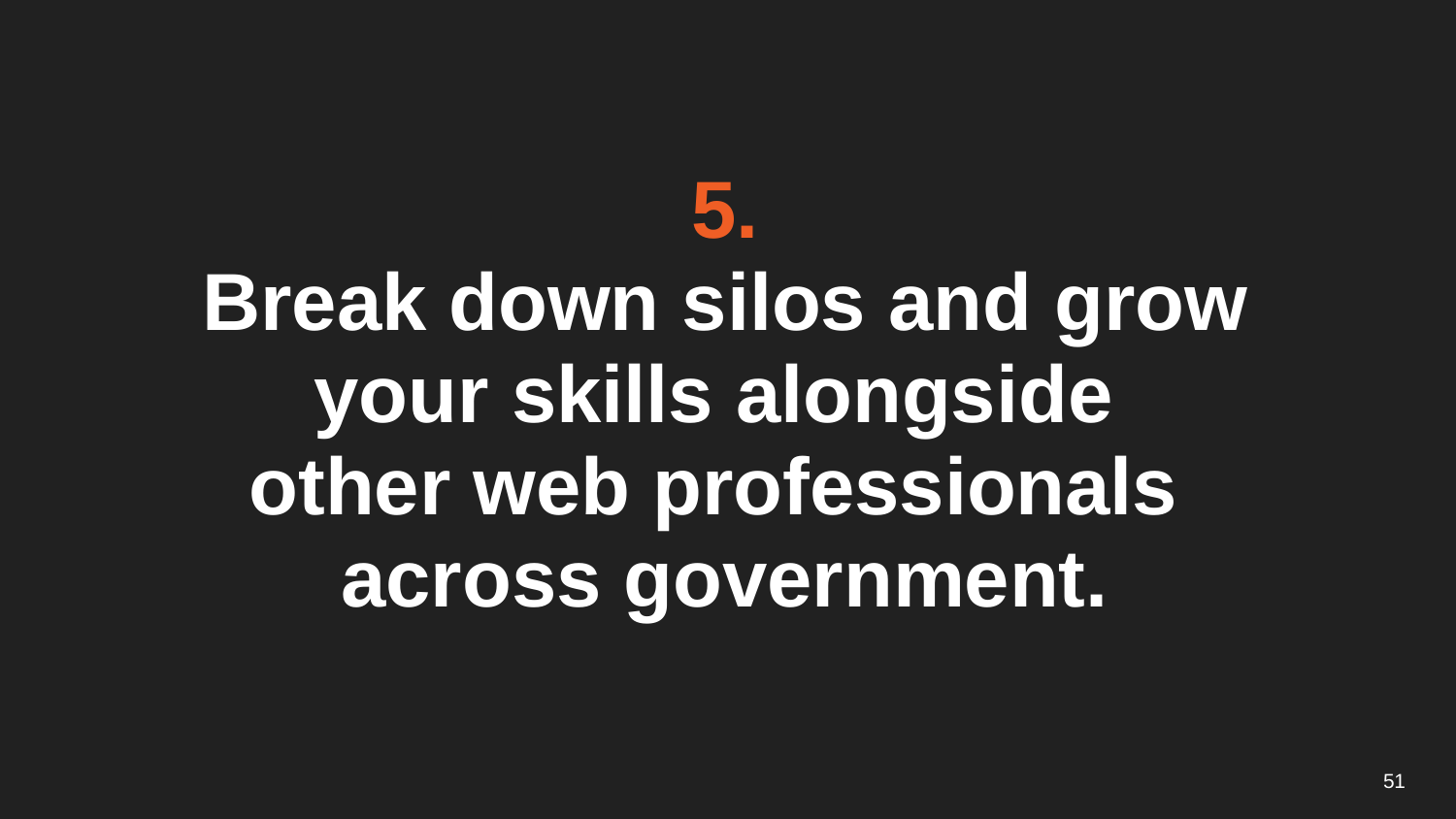

# 5. Break down silos and grow your skills alongside other web professionals across government.
51